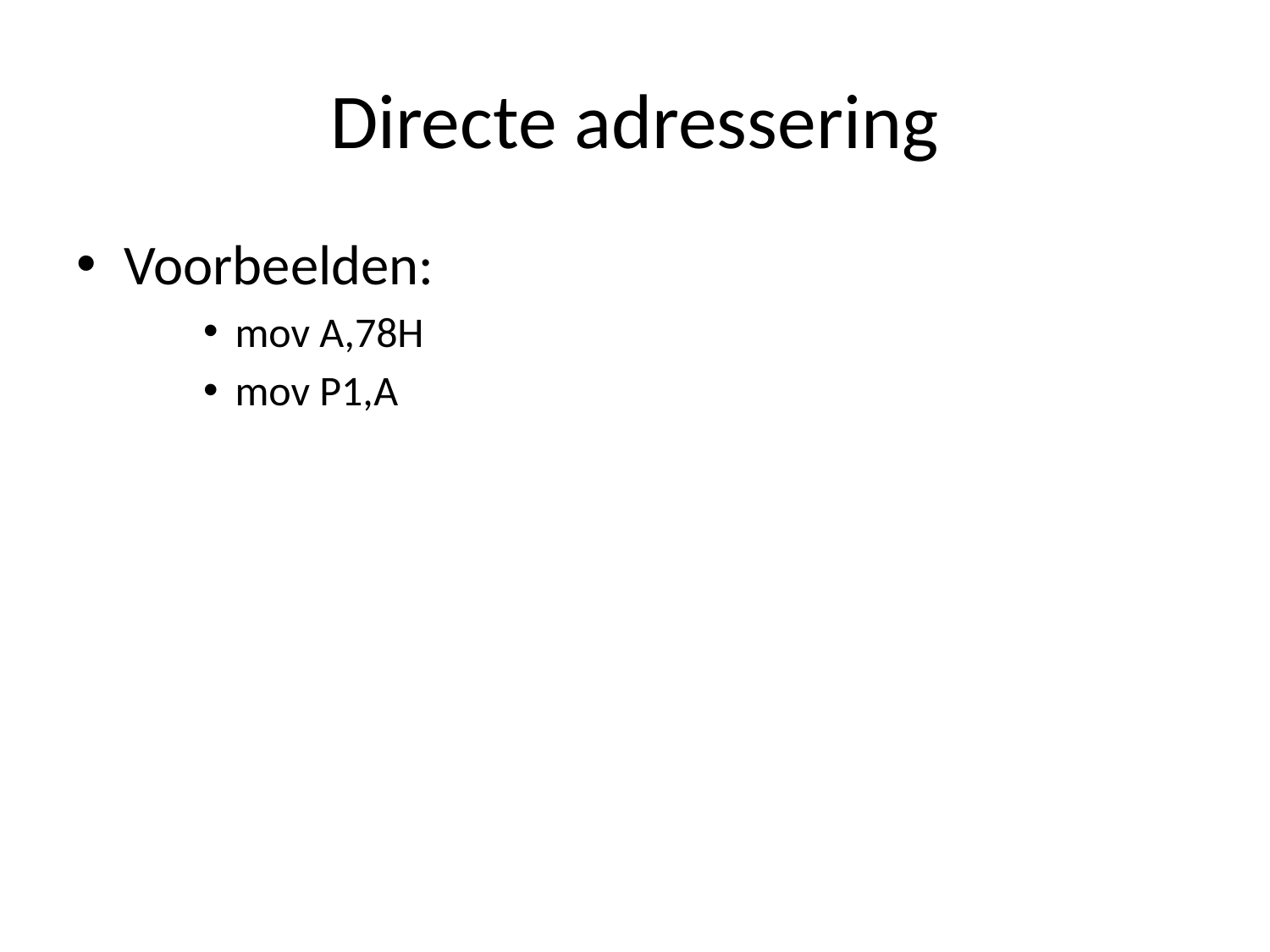

# Directe adressering
Voorbeelden:
mov A,78H
mov P1,A